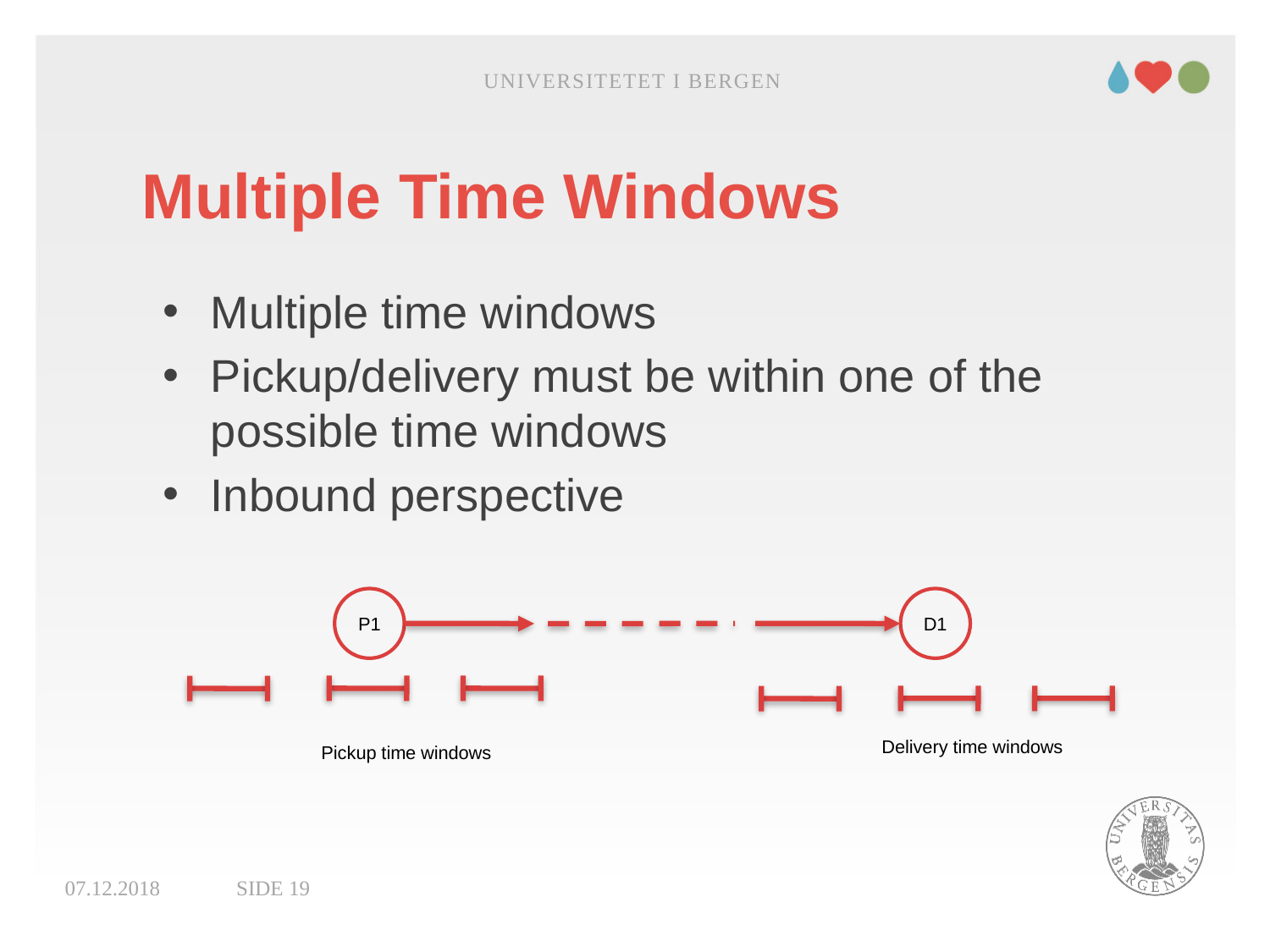

Universitetet i Bergen
Multiple Time Windows

Multiple time windows
Pickup/delivery must be within one of the possible time windows
Inbound perspective
P1
D1

Delivery time windows
Pickup time windows
07.12.2018
Side 19